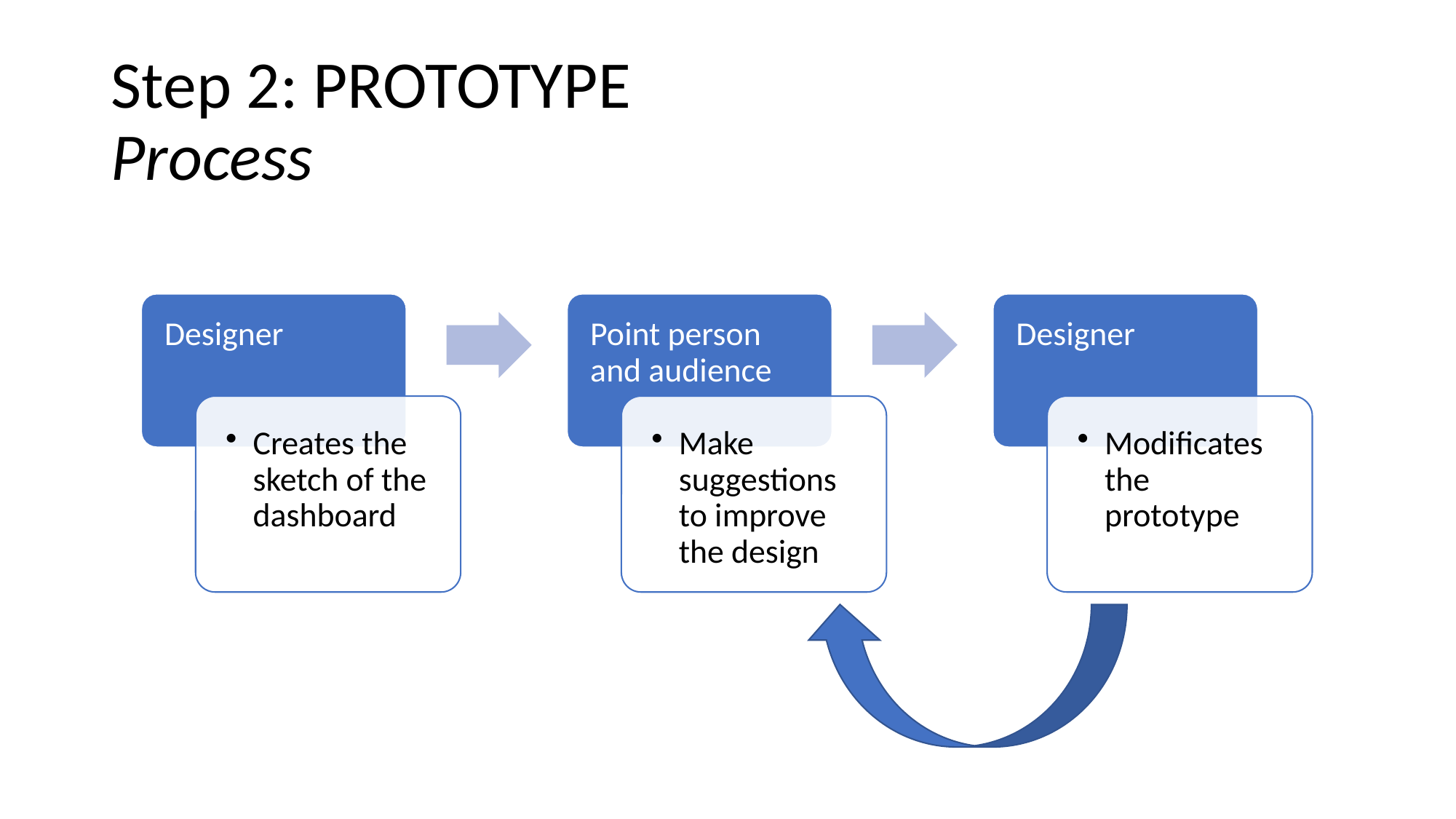

# Step 2: PROTOTYPE Process
Designer
Creates the sketch of the dashboard

Point person and audience
Make suggestions to improve the design

Designer
Modificates the prototype